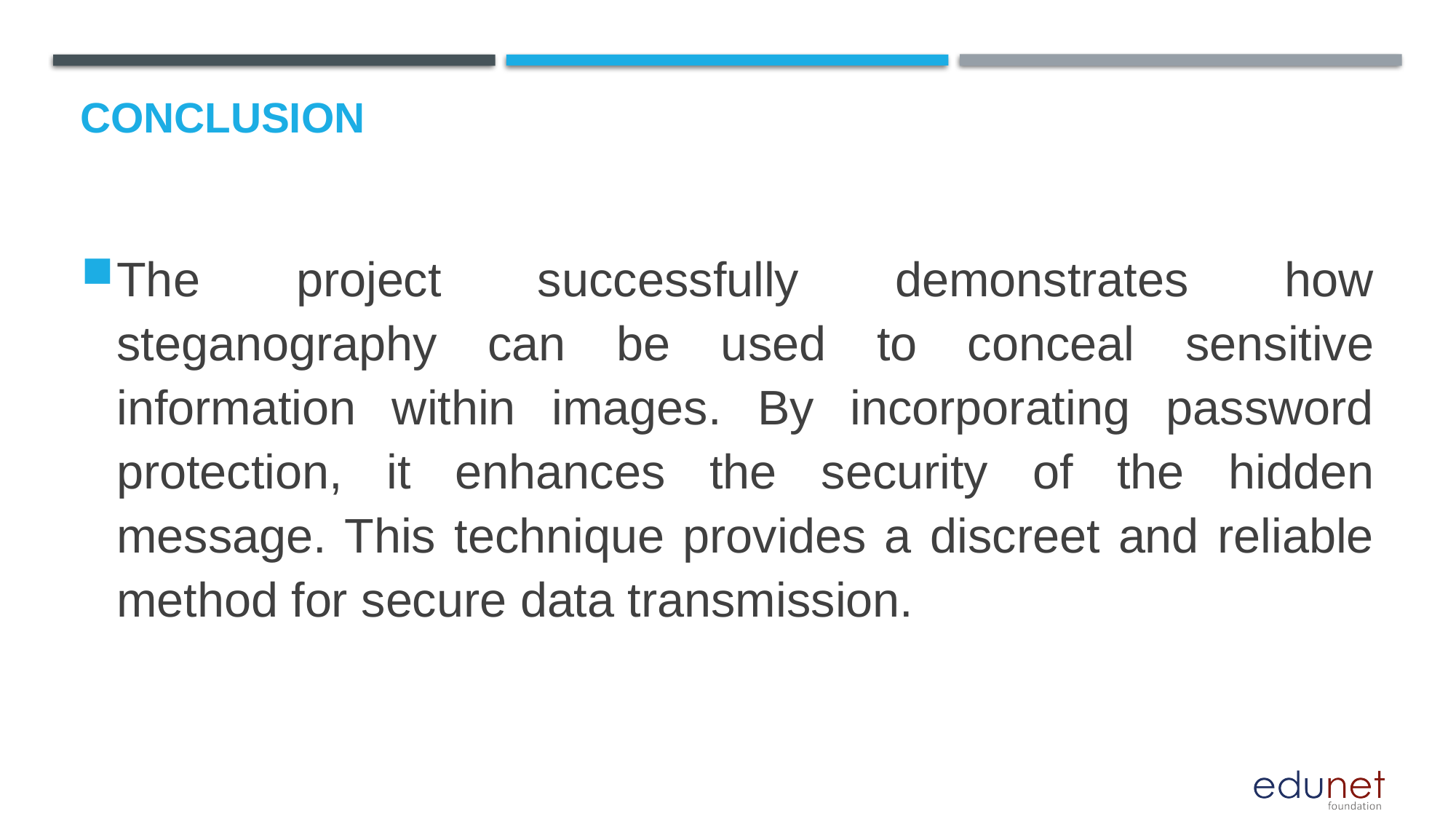

# Conclusion
The project successfully demonstrates how steganography can be used to conceal sensitive information within images. By incorporating password protection, it enhances the security of the hidden message. This technique provides a discreet and reliable method for secure data transmission.